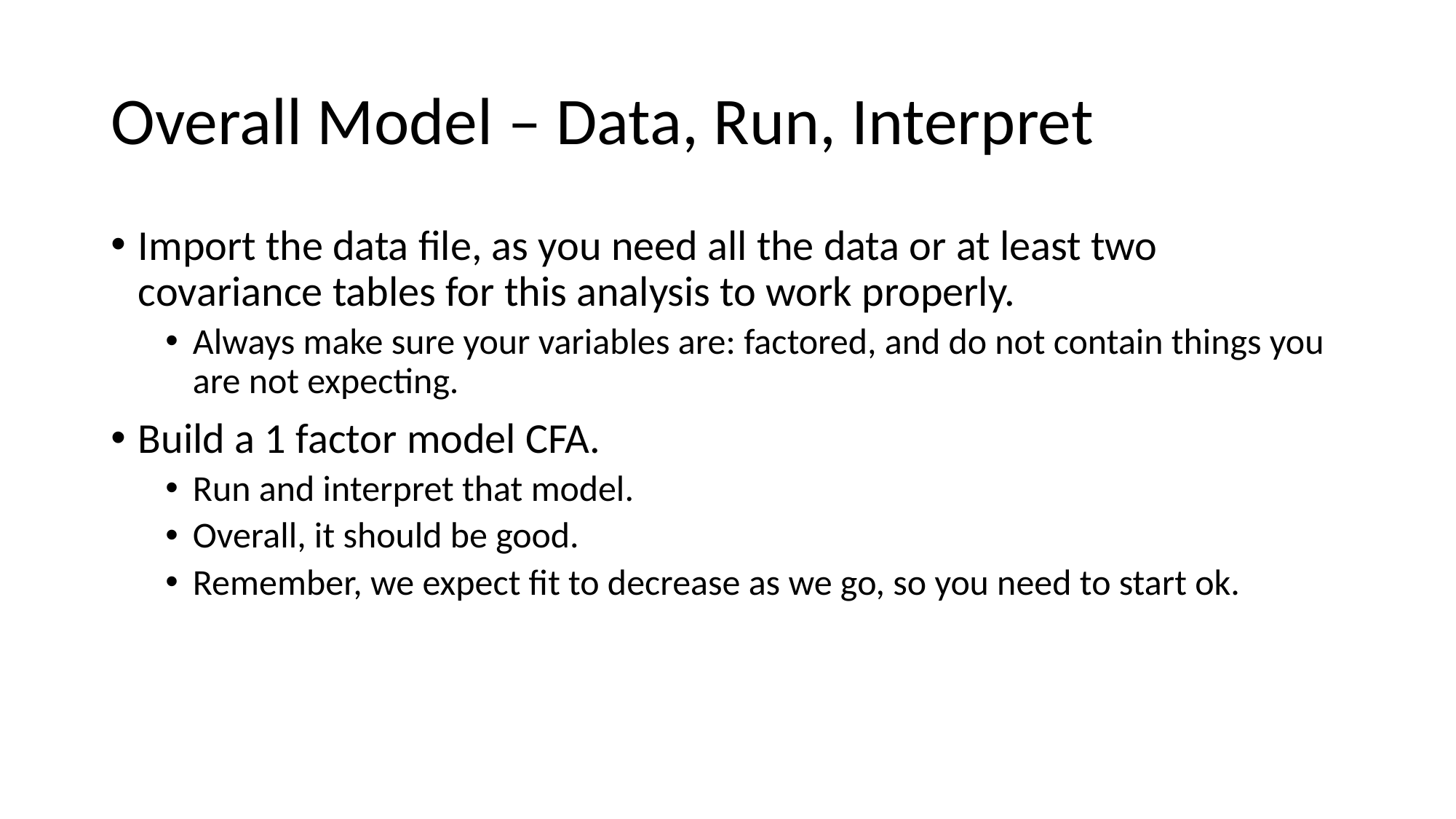

# Overall Model – Data, Run, Interpret
Import the data file, as you need all the data or at least two covariance tables for this analysis to work properly.
Always make sure your variables are: factored, and do not contain things you are not expecting.
Build a 1 factor model CFA.
Run and interpret that model.
Overall, it should be good.
Remember, we expect fit to decrease as we go, so you need to start ok.